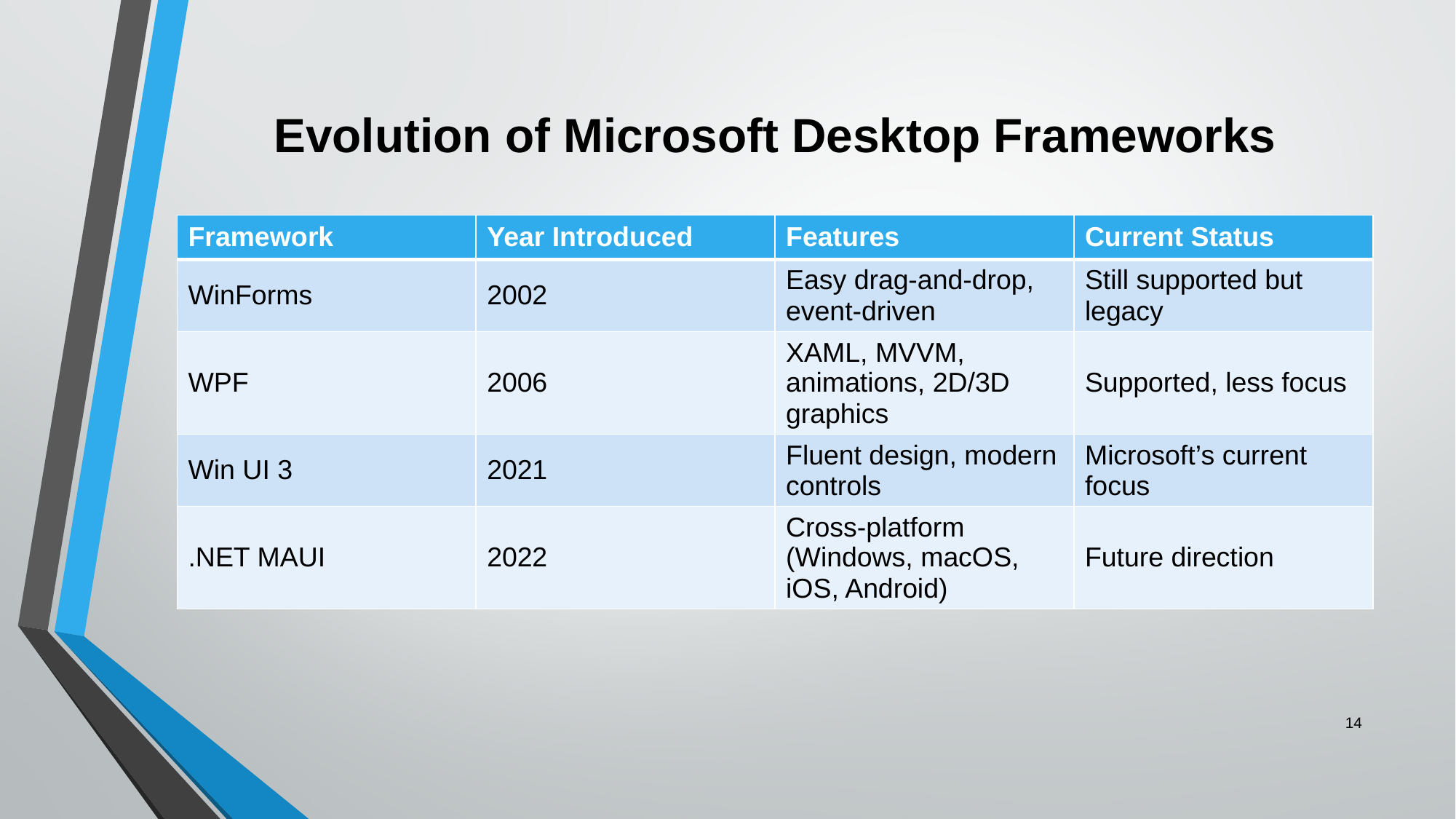

# Evolution of Microsoft Desktop Frameworks
| Framework | Year Introduced | Features | Current Status |
| --- | --- | --- | --- |
| WinForms | 2002 | Easy drag-and-drop, event-driven | Still supported but legacy |
| WPF | 2006 | XAML, MVVM, animations, 2D/3D graphics | Supported, less focus |
| Win UI 3 | 2021 | Fluent design, modern controls | Microsoft’s current focus |
| .NET MAUI | 2022 | Cross-platform (Windows, macOS, iOS, Android) | Future direction |
14